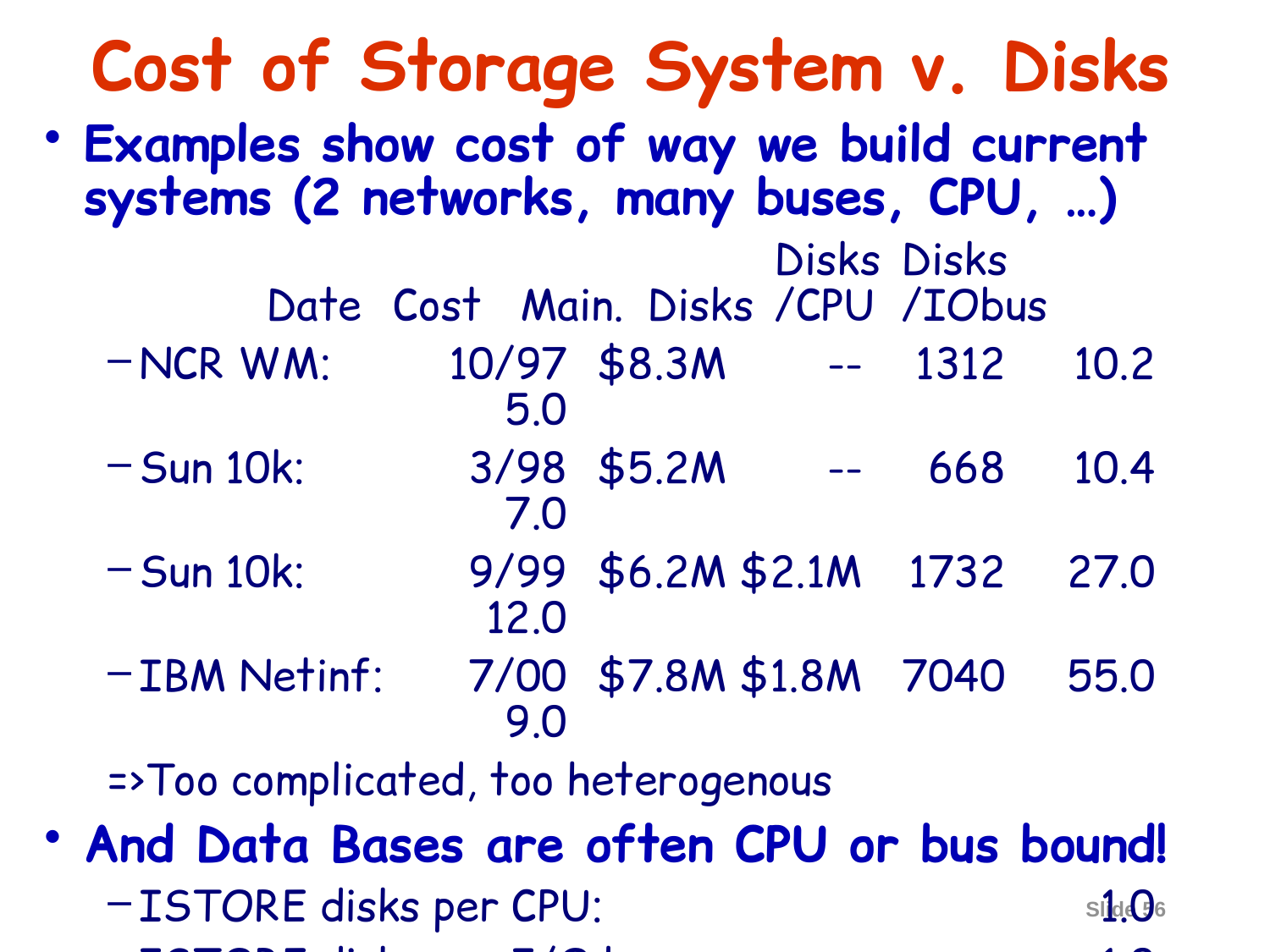

# Cost of Storage System v. Disks
Examples show cost of way we build current systems (2 networks, many buses, CPU, …)
		 				Disks 	Disks
	Date	Cost	Main.	Disks	/CPU 	/IObus
NCR WM: 	10/97	$8.3M	--	1312	10.2	5.0
Sun 10k: 	3/98	$5.2M	--	668	10.4	7.0
Sun 10k: 	9/99	$6.2M	$2.1M	1732	27.0	12.0
IBM Netinf: 	7/00	$7.8M	$1.8M	7040	55.0	9.0
=>Too complicated, too heterogenous
And Data Bases are often CPU or bus bound!
ISTORE disks per CPU: 				1.0
ISTORE disks per I/O bus: 				1.0